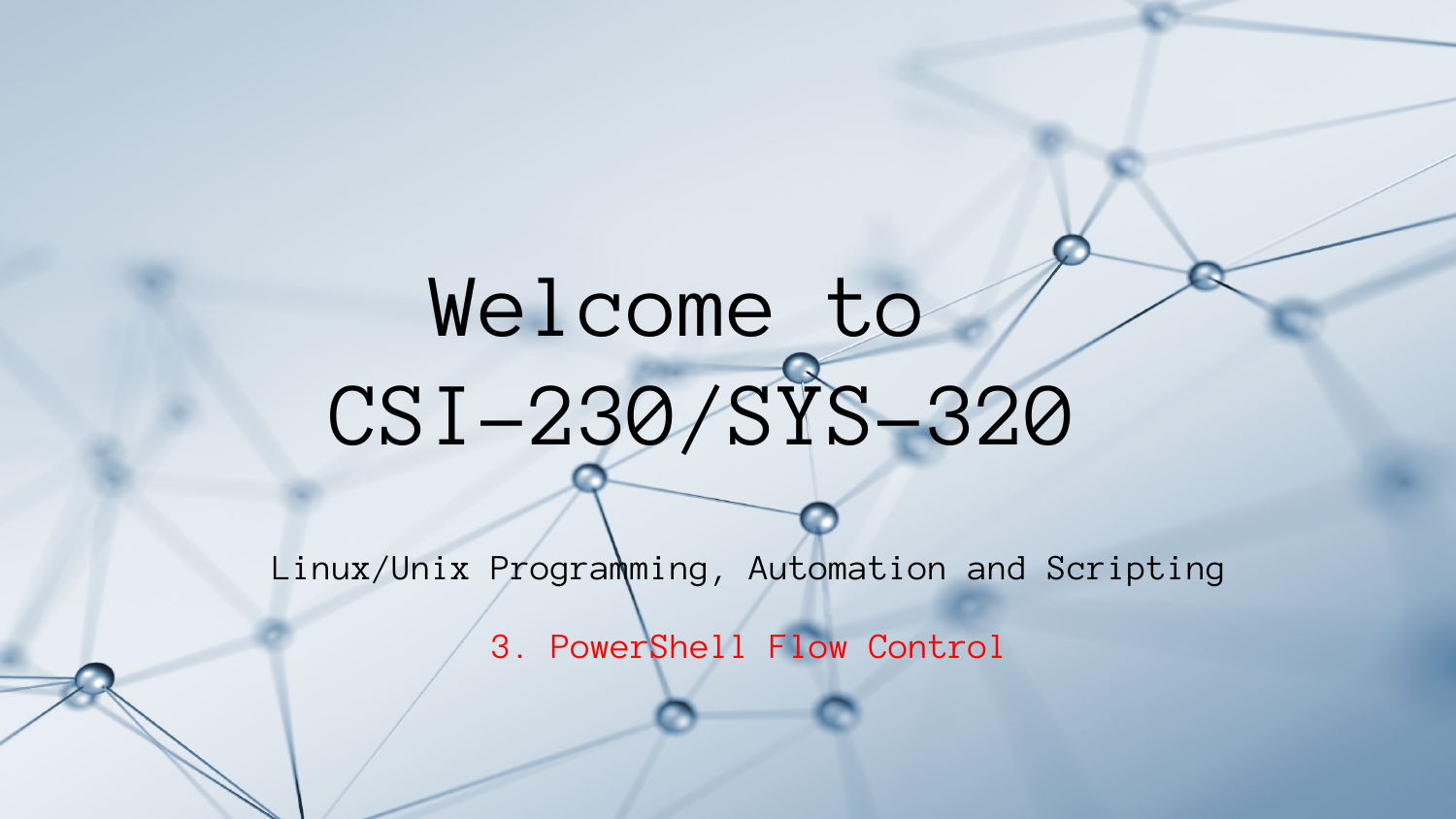

# Welcome to CSI-230/SYS-320
Linux/Unix Programming, Automation and Scripting

3. PowerShell Flow Control